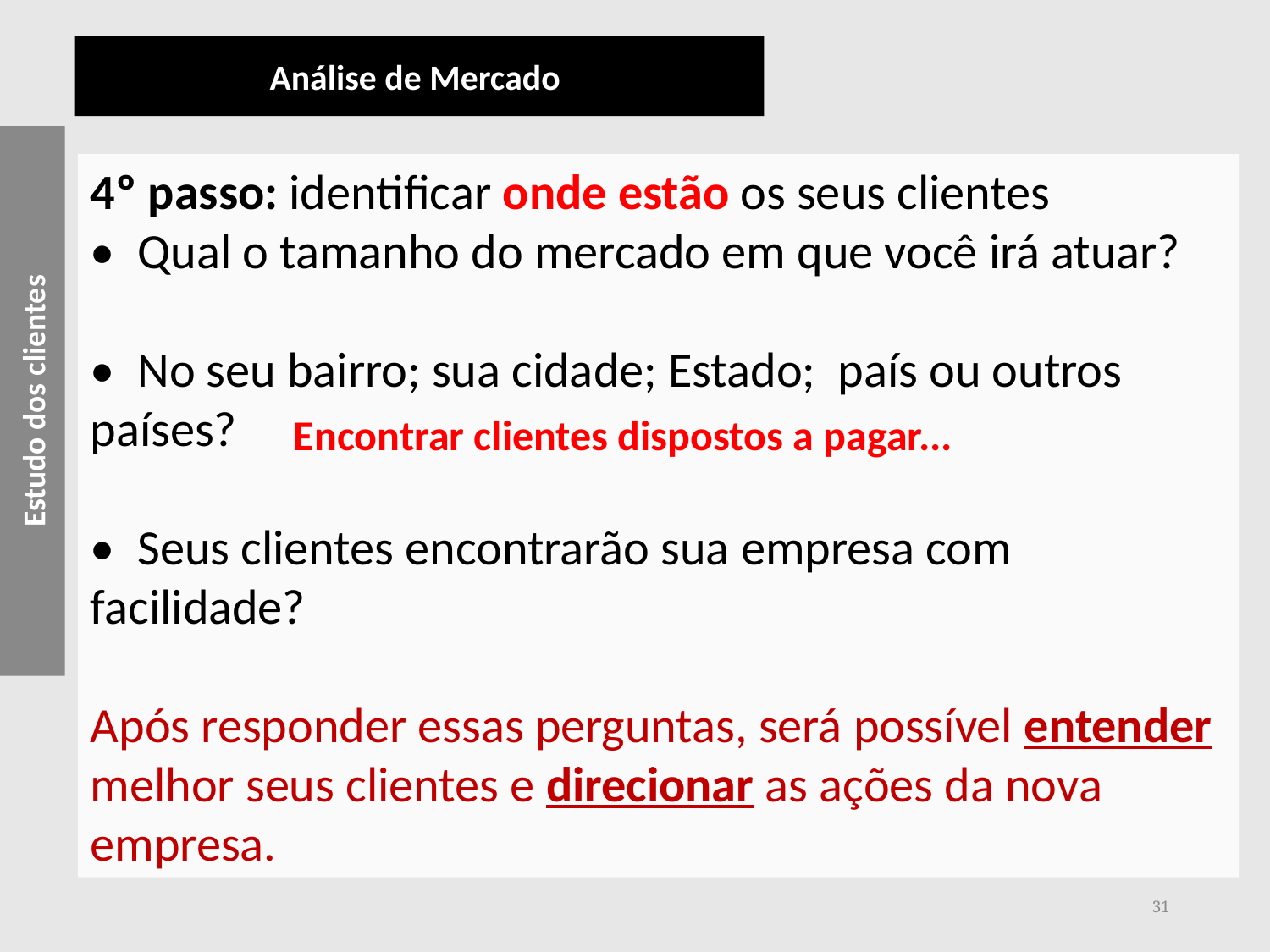

Análise de Mercado
Estudo dos clientes
4º passo: identificar onde estão os seus clientes
•  Qual o tamanho do mercado em que você irá atuar?

•  No seu bairro; sua cidade; Estado;  país ou outros países?

•  Seus clientes encontrarão sua empresa com facilidade?

Após responder essas perguntas, será possível entender melhor seus clientes e direcionar as ações da nova empresa.
Encontrar clientes dispostos a pagar...
31
Este artigo aborda a influência de capital social em redes colaborativas. Com o contexto social de

redes colaborativas se tornando cada vez mais importante, a pesquisa ampliou o conceito tradicional de

Este artigo aborda a influência de capital social em redes colaborativas. Com o contexto social de

competitividade para incluir e enfatizar elementos 'soft', como o capital social.
redes colaborativas se tornando cada vez mais importante, a pesquisa ampliou o conceito tradicional de

Este artigo aborda a influência de capital social em redes colaborativas. Com o contexto social de

O objetivo deste estudo é identificar inter-

competitividade para incluir e enfatizar elementos 'soft', como o capital social.
redes colaborativas se tornando cada vez mais importante, a pesquisa ampliou o conceito tradicional de

Este artigo aborda a influência de capital social em redes colaborativas. Com o contexto social de

elementos organizacionais do capital social e sua relação com a competitividade rede colaborativa.
competitividade para incluir e enfatizar elementos 'soft', como o capital social.
redes colaborativas se tornando cada vez mais importante, a pesquisa ampliou o conceito tradicional de

competitividade para incluir e enfatizar elementos 'soft', como o capital social.